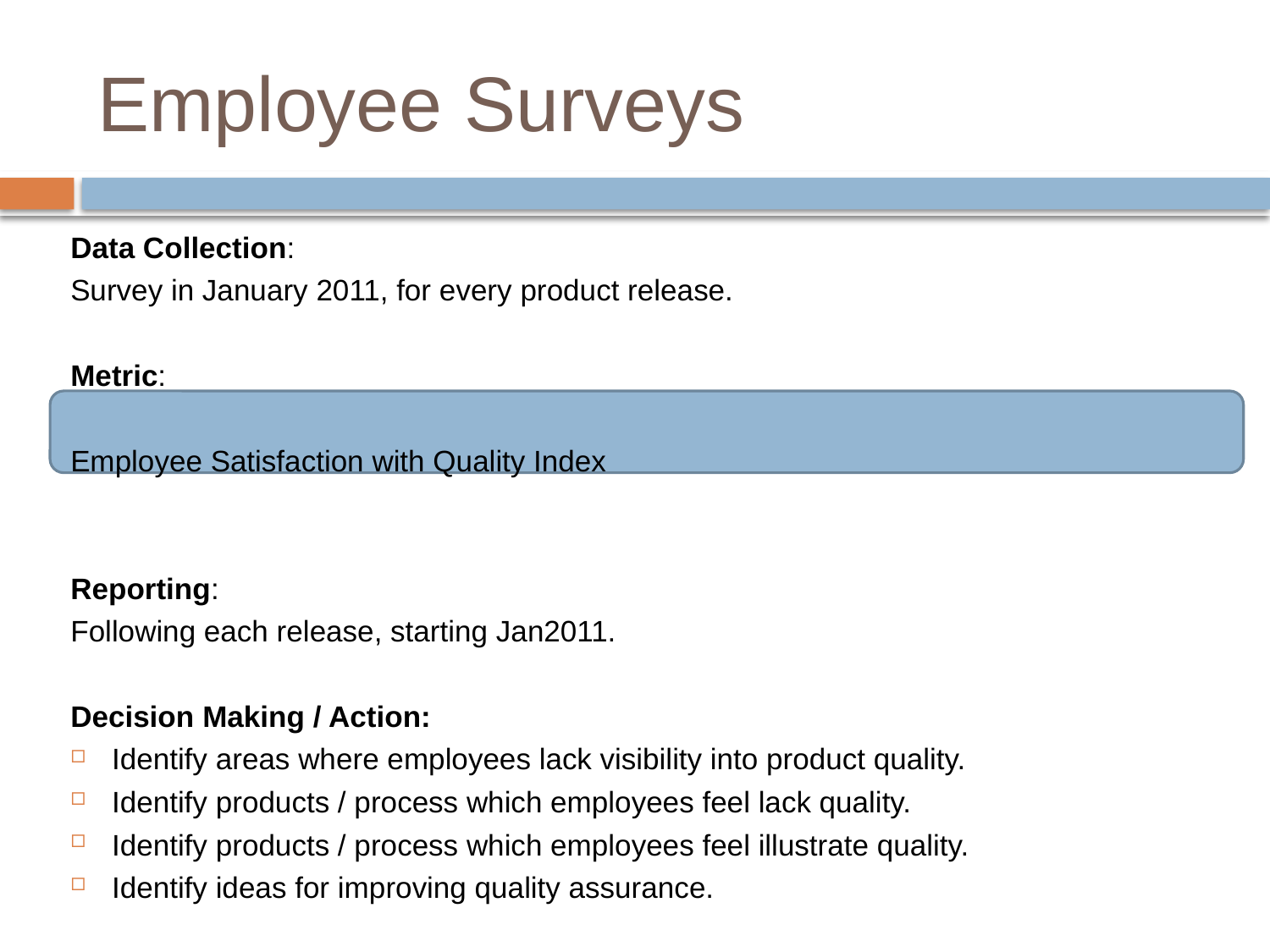

# Employee Surveys
Data Collection:
Survey in January 2011, for every product release.

Metric:

Employee Satisfaction with Quality Index

Reporting:
Following each release, starting Jan2011.

Decision Making / Action:
Identify areas where employees lack visibility into product quality.
Identify products / process which employees feel lack quality.
Identify products / process which employees feel illustrate quality.
Identify ideas for improving quality assurance.